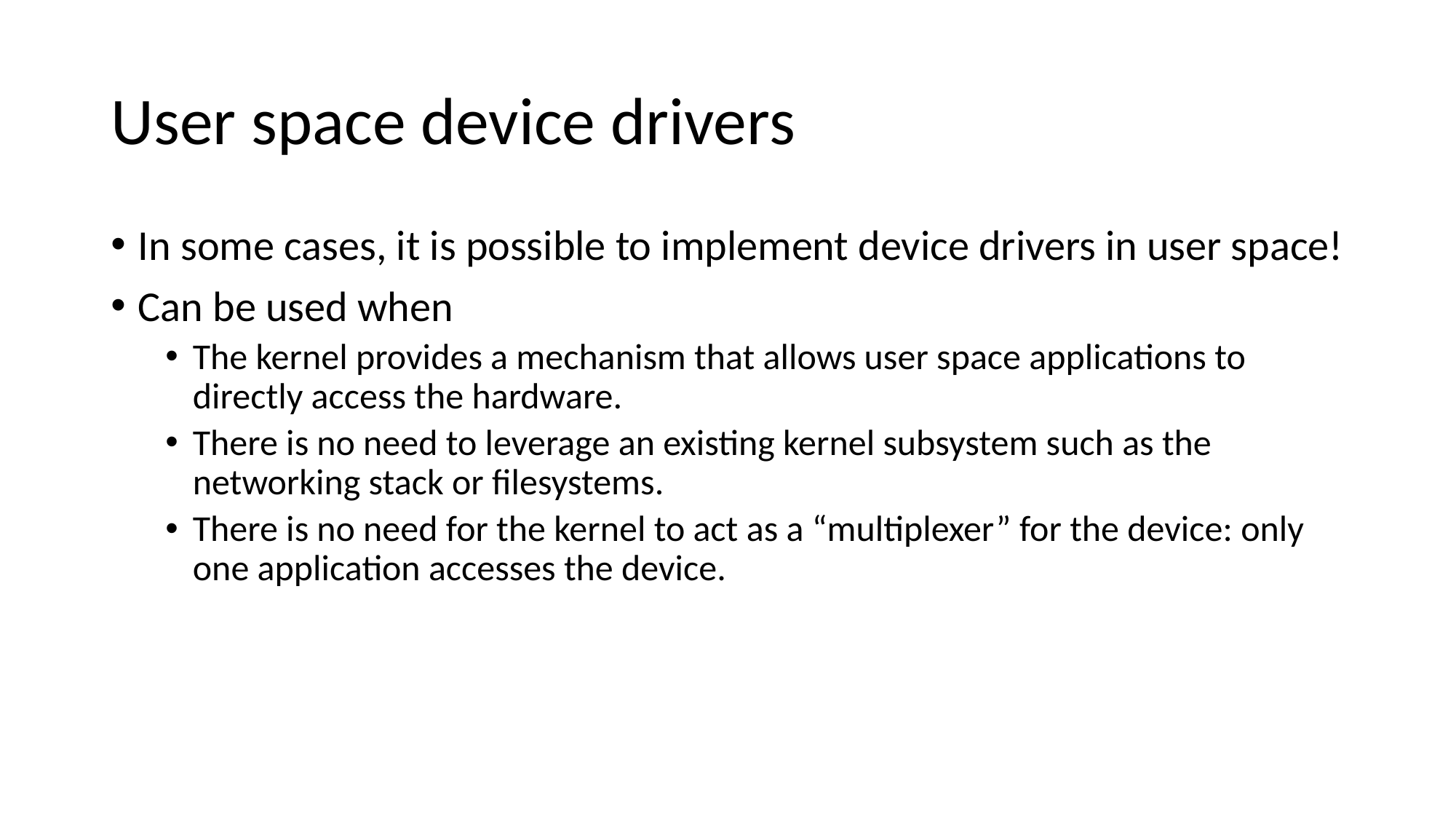

# User space device drivers
In some cases, it is possible to implement device drivers in user space!
Can be used when
The kernel provides a mechanism that allows user space applications to directly access the hardware.
There is no need to leverage an existing kernel subsystem such as the networking stack or filesystems.
There is no need for the kernel to act as a “multiplexer” for the device: only one application accesses the device.